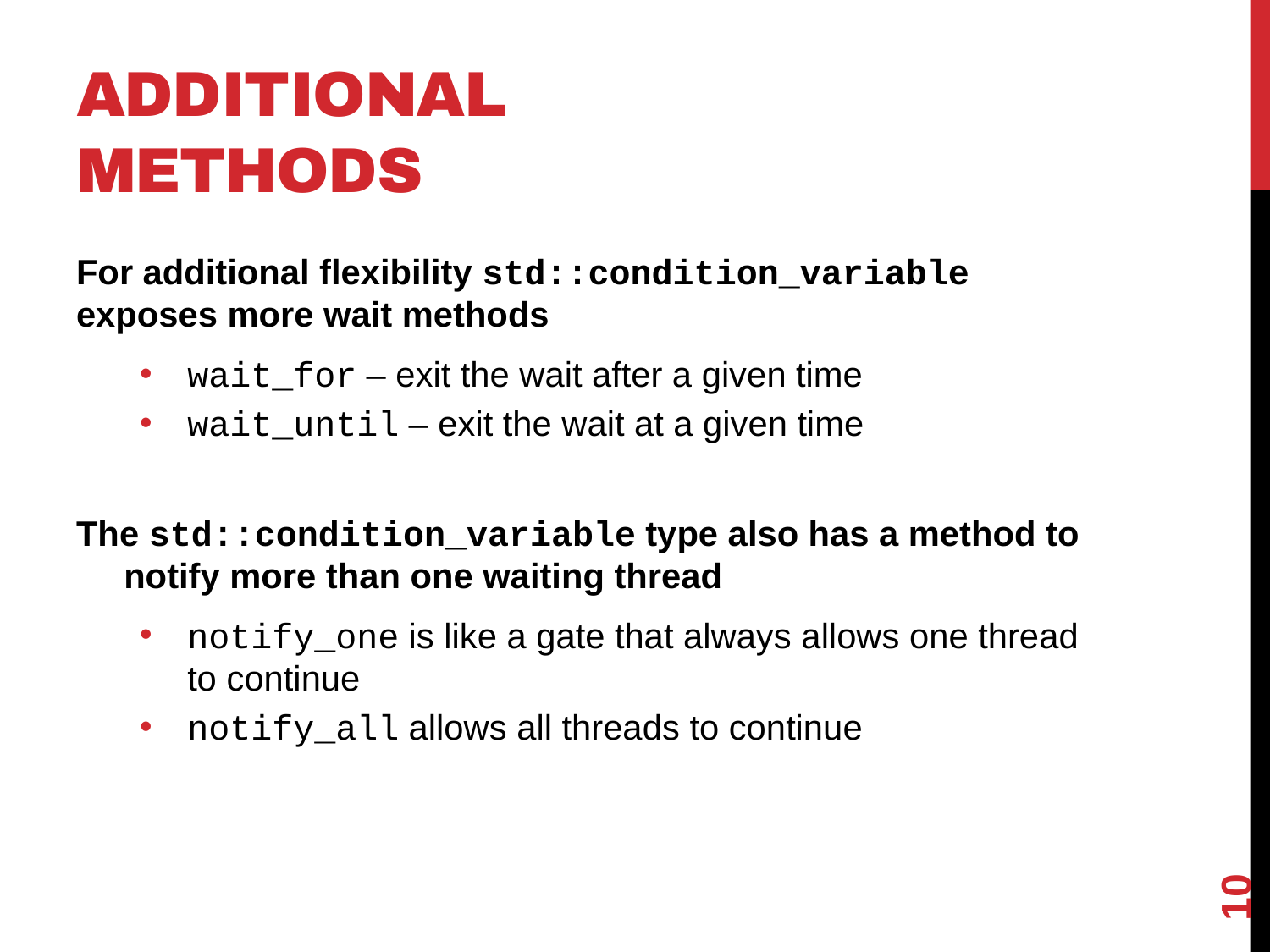

# Additional Methods
For additional flexibility std::condition_variable exposes more wait methods
wait_for – exit the wait after a given time
wait_until – exit the wait at a given time

The std::condition_variable type also has a method to notify more than one waiting thread
notify_one is like a gate that always allows one thread to continue
notify_all allows all threads to continue
10